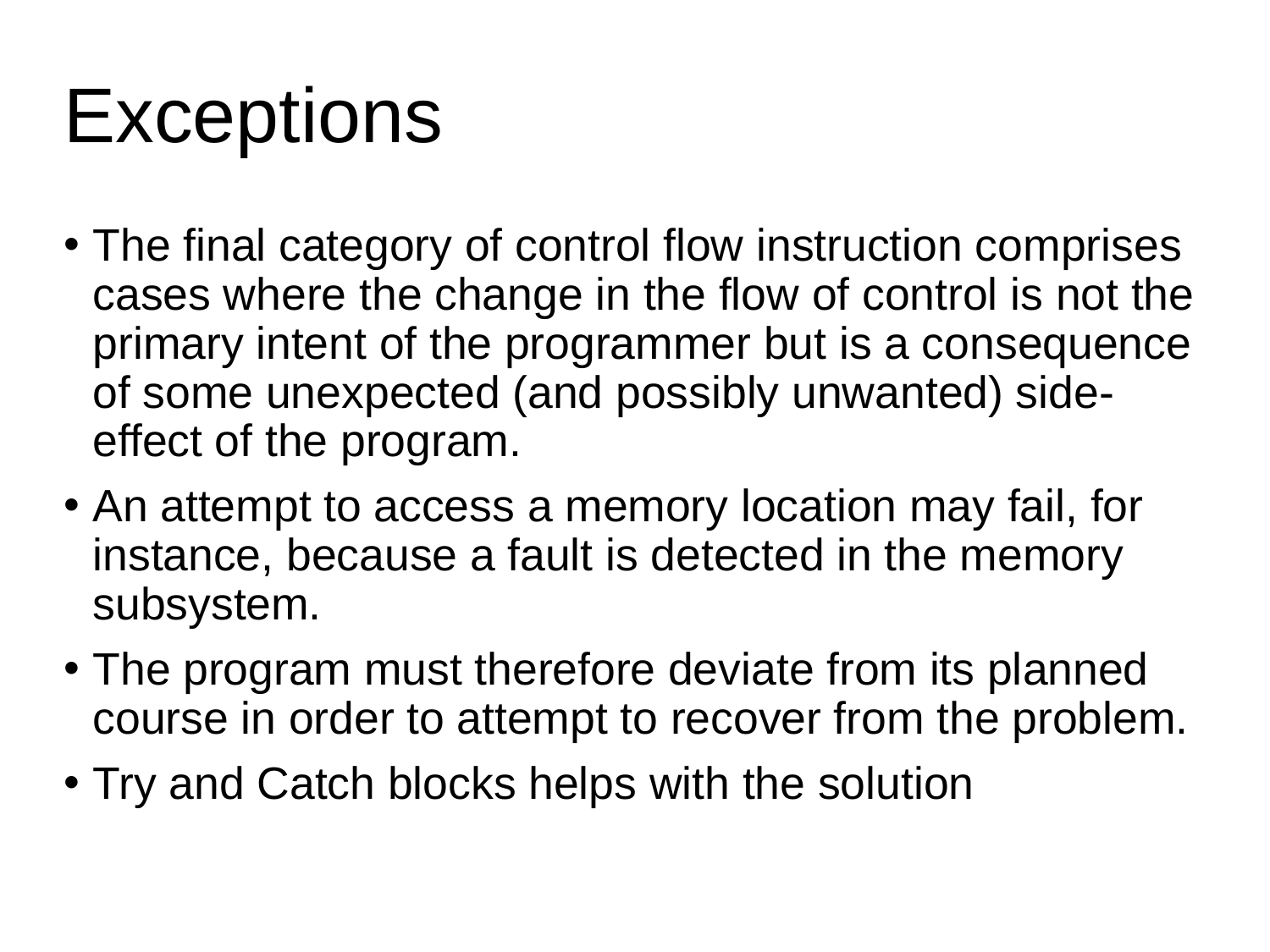

Exceptions
The final category of control flow instruction comprises cases where the change in the flow of control is not the primary intent of the programmer but is a consequence of some unexpected (and possibly unwanted) side-effect of the program.
An attempt to access a memory location may fail, for instance, because a fault is detected in the memory subsystem.
The program must therefore deviate from its planned course in order to attempt to recover from the problem.
Try and Catch blocks helps with the solution